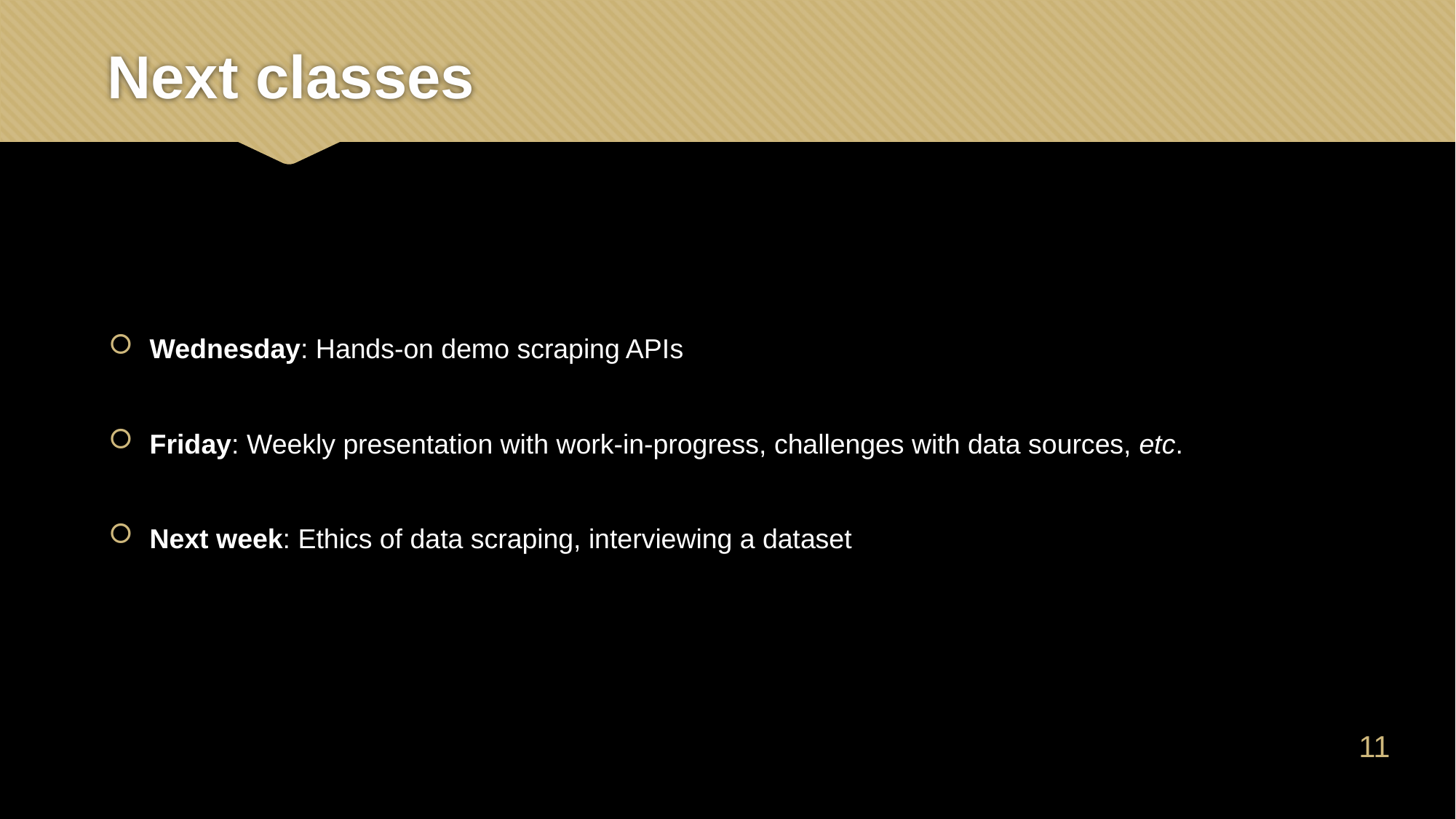

# Next classes
Wednesday: Hands-on demo scraping APIs

Friday: Weekly presentation with work-in-progress, challenges with data sources, etc.

Next week: Ethics of data scraping, interviewing a dataset
11